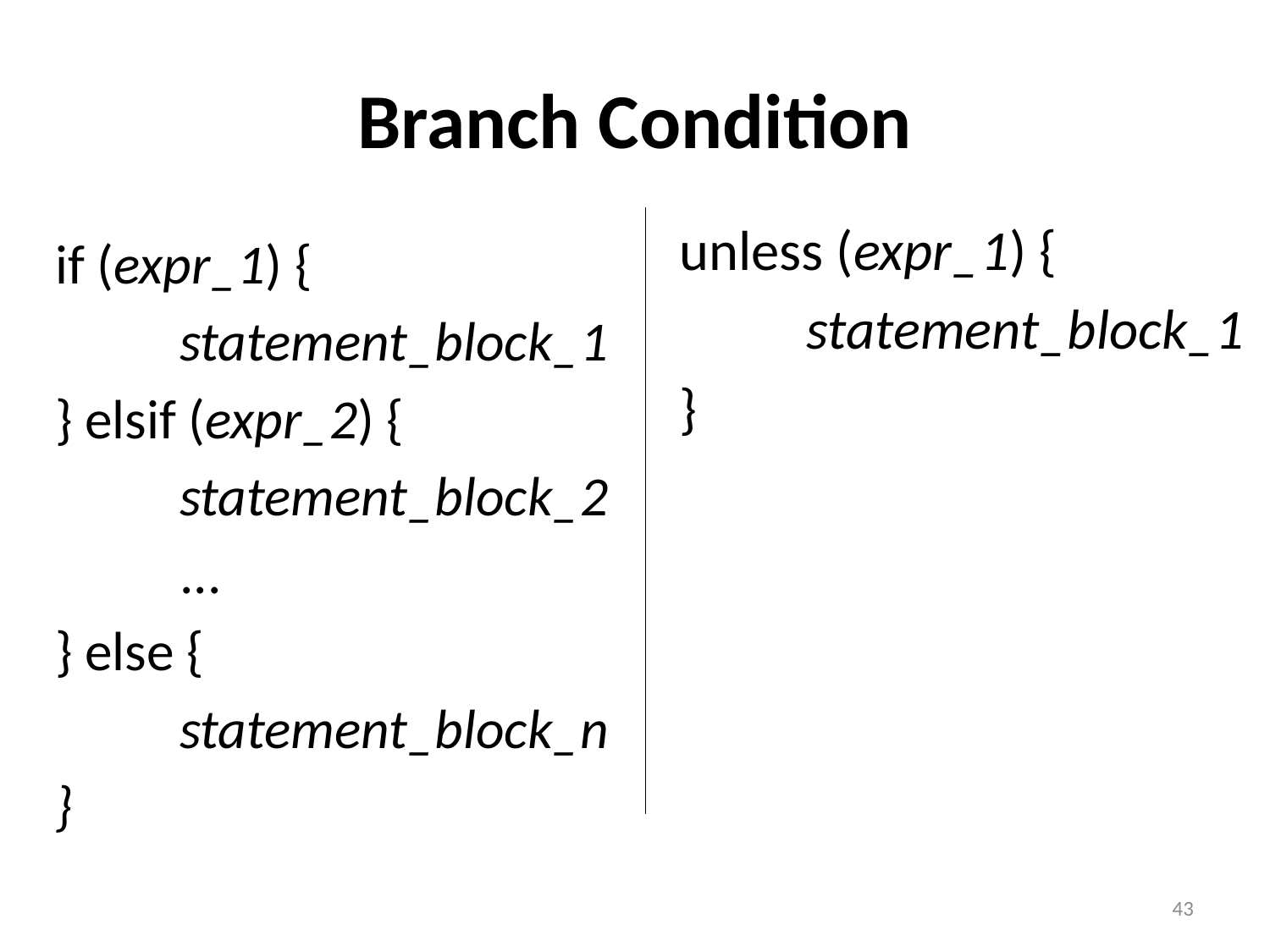

# Branch Condition
unless (expr_1) {
	statement_block_1
}

if (expr_1) {
	statement_block_1
} elsif (expr_2) {
	statement_block_2
	...
} else {
        	statement_block_n
}

43